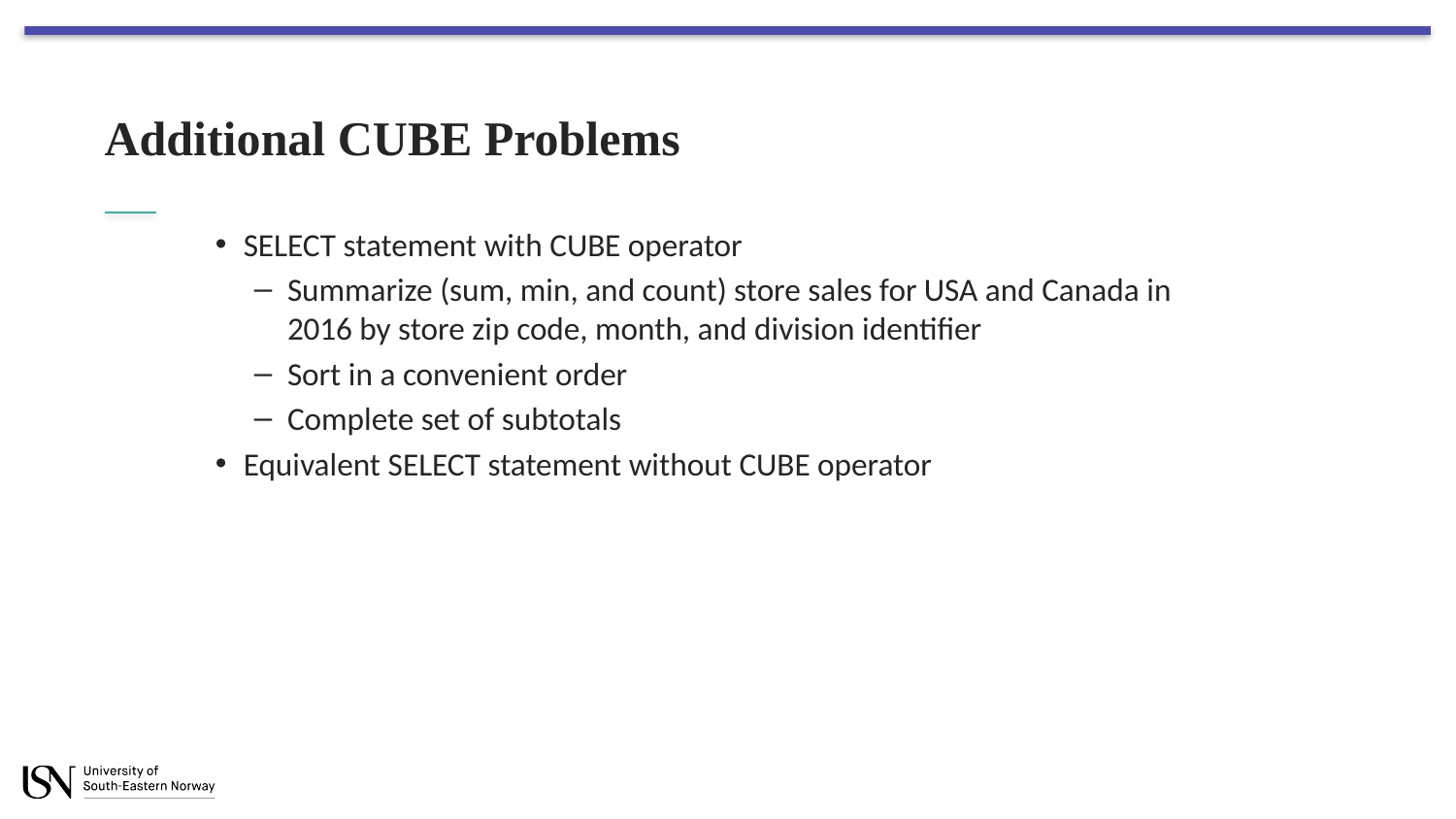

# Additional CUBE Problems
SELECT statement with CUBE operator
Summarize (sum, min, and count) store sales for USA and Canada in 2016 by store zip code, month, and division identifier
Sort in a convenient order
Complete set of subtotals
Equivalent SELECT statement without CUBE operator